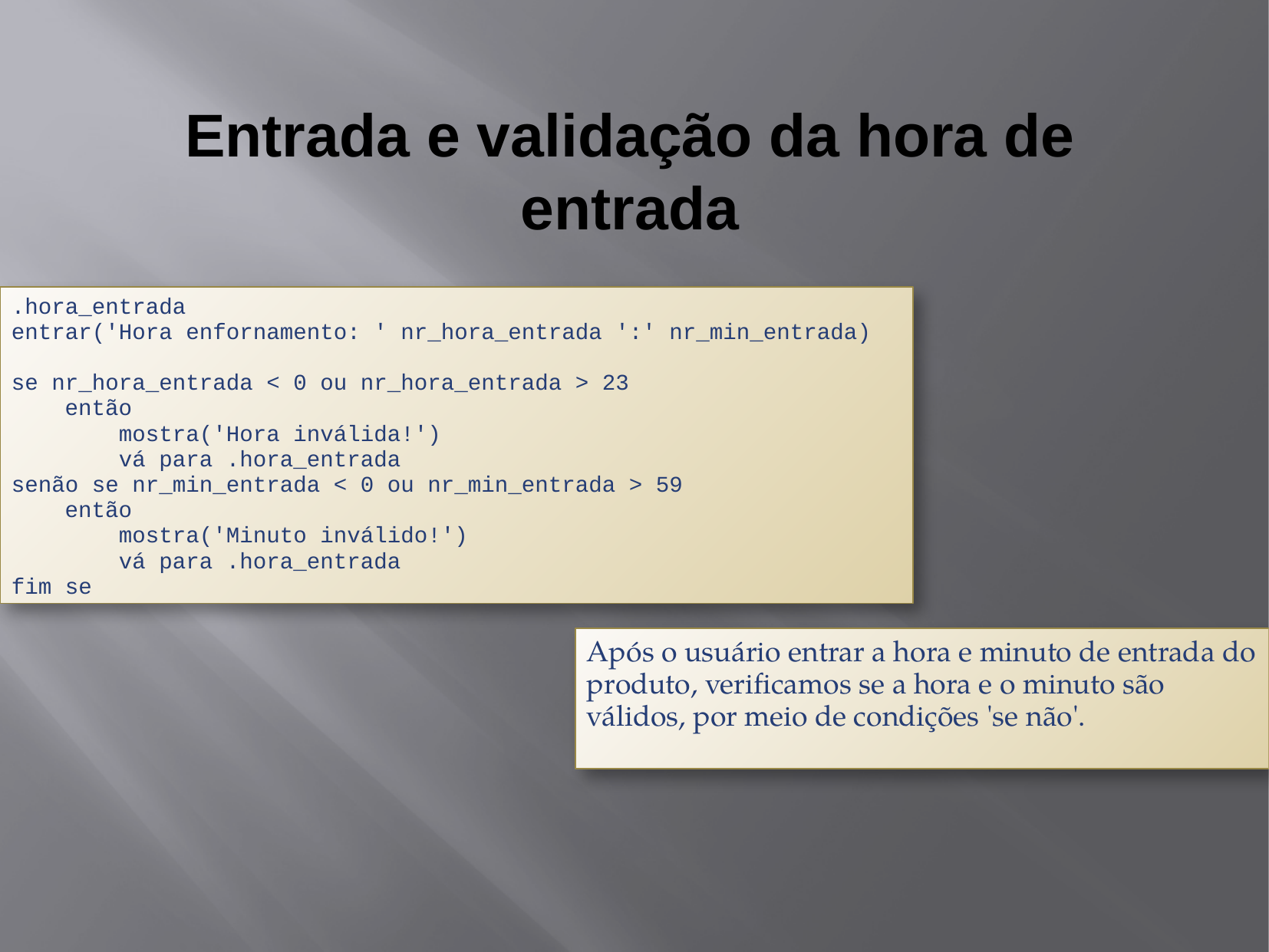

# Entrada e validação da hora de entrada
.hora_entrada
entrar('Hora enfornamento: ' nr_hora_entrada ':' nr_min_entrada)

se nr_hora_entrada < 0 ou nr_hora_entrada > 23
    então
        mostra('Hora inválida!')
        vá para .hora_entrada
senão se nr_min_entrada < 0 ou nr_min_entrada > 59
    então
        mostra('Minuto inválido!')
        vá para .hora_entrada
fim se
Após o usuário entrar a hora e minuto de entrada do produto, verificamos se a hora e o minuto são válidos, por meio de condições 'se não'.